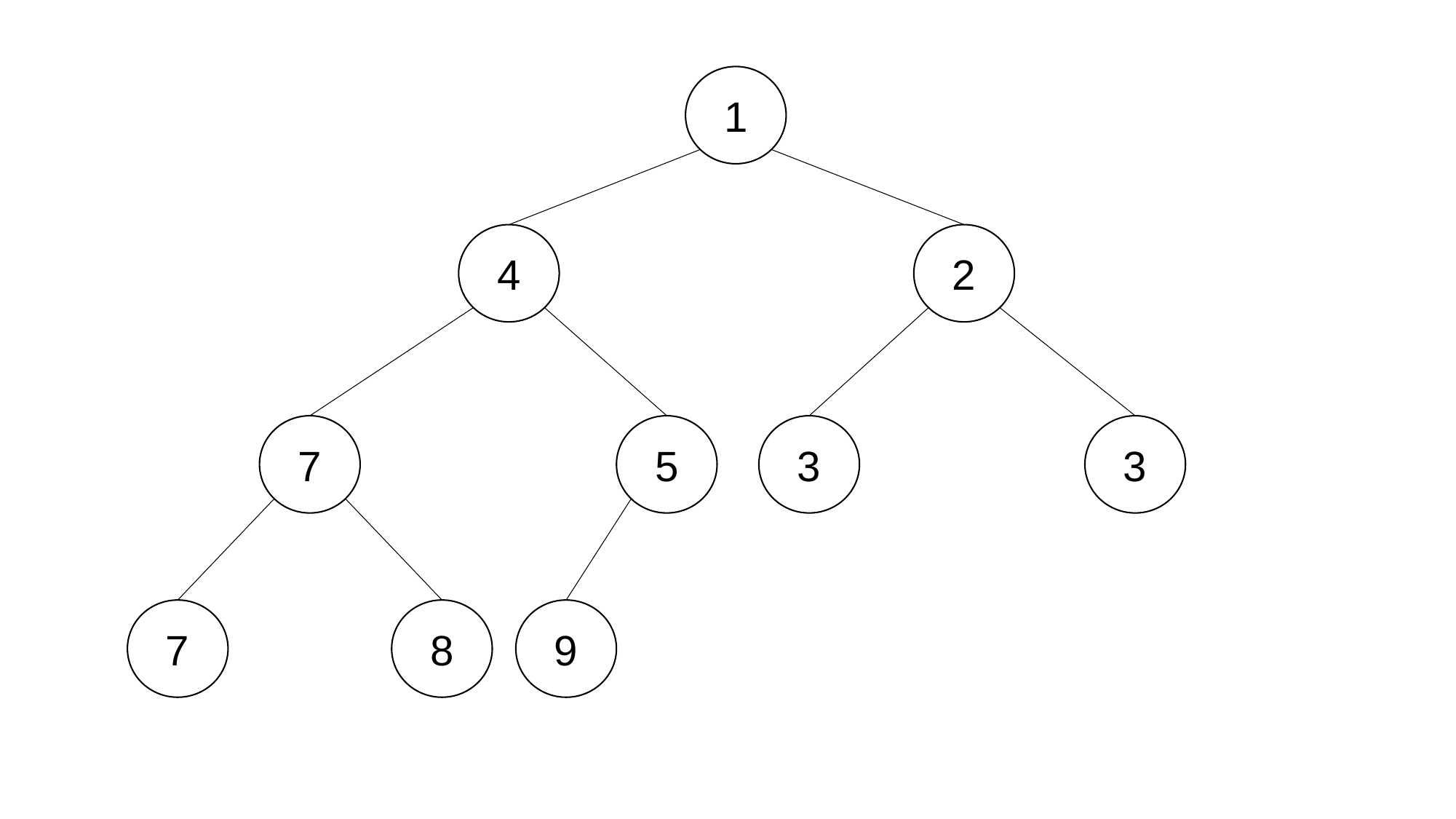

1
2
4
7
5
3
3
7
8
9